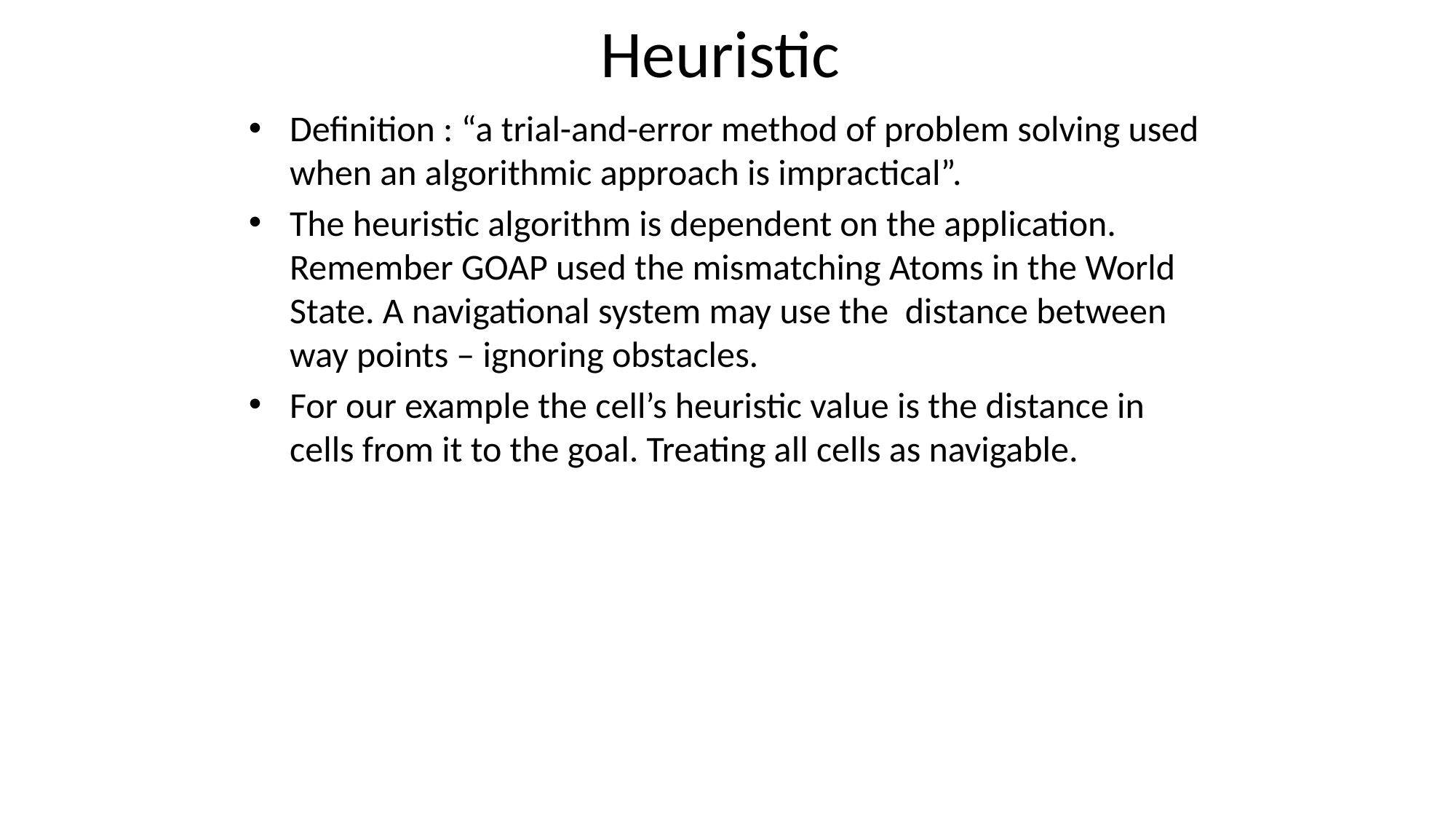

# Heuristic
Definition : “a trial-and-error method of problem solving used when an algorithmic approach is impractical”.
The heuristic algorithm is dependent on the application. Remember GOAP used the mismatching Atoms in the World State. A navigational system may use the  distance between way points – ignoring obstacles.
For our example the cell’s heuristic value is the distance in cells from it to the goal. Treating all cells as navigable.